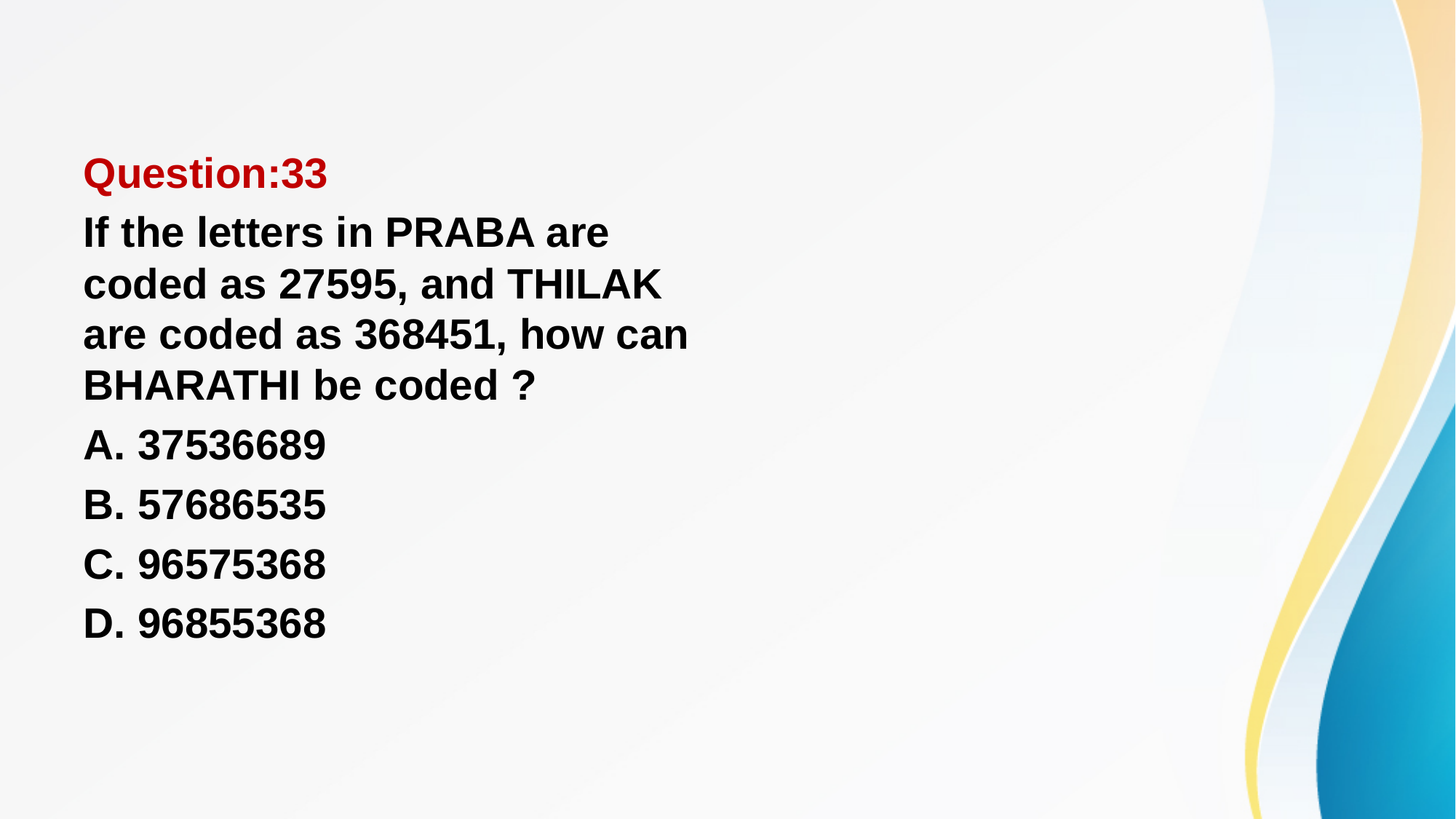

#
Question:33
If the letters in PRABA are coded as 27595, and THILAK are coded as 368451, how can BHARATHI be coded ?
A. 37536689
B. 57686535
C. 96575368
D. 96855368